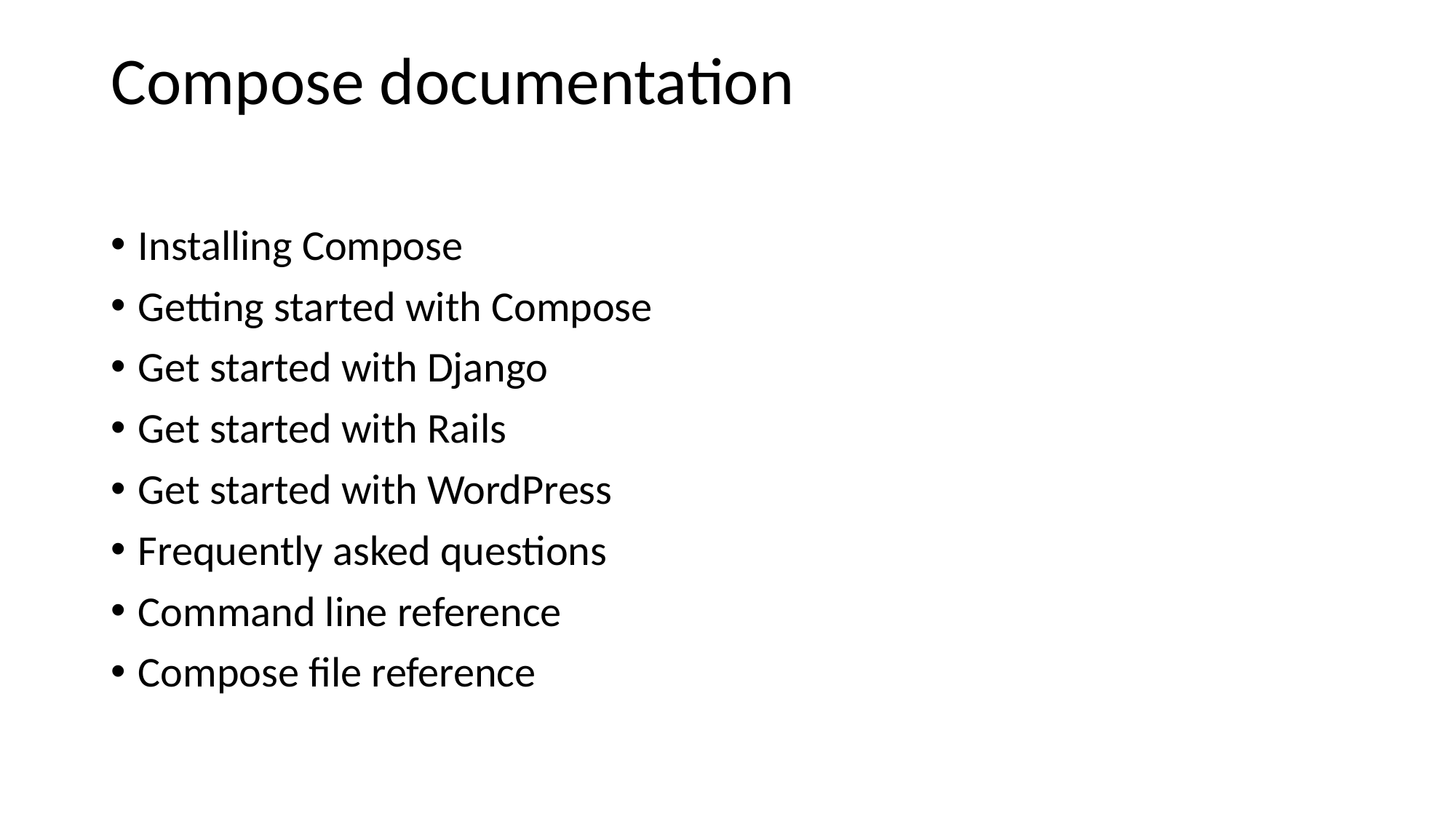

# Compose documentation
Installing Compose
Getting started with Compose
Get started with Django
Get started with Rails
Get started with WordPress
Frequently asked questions
Command line reference
Compose file reference